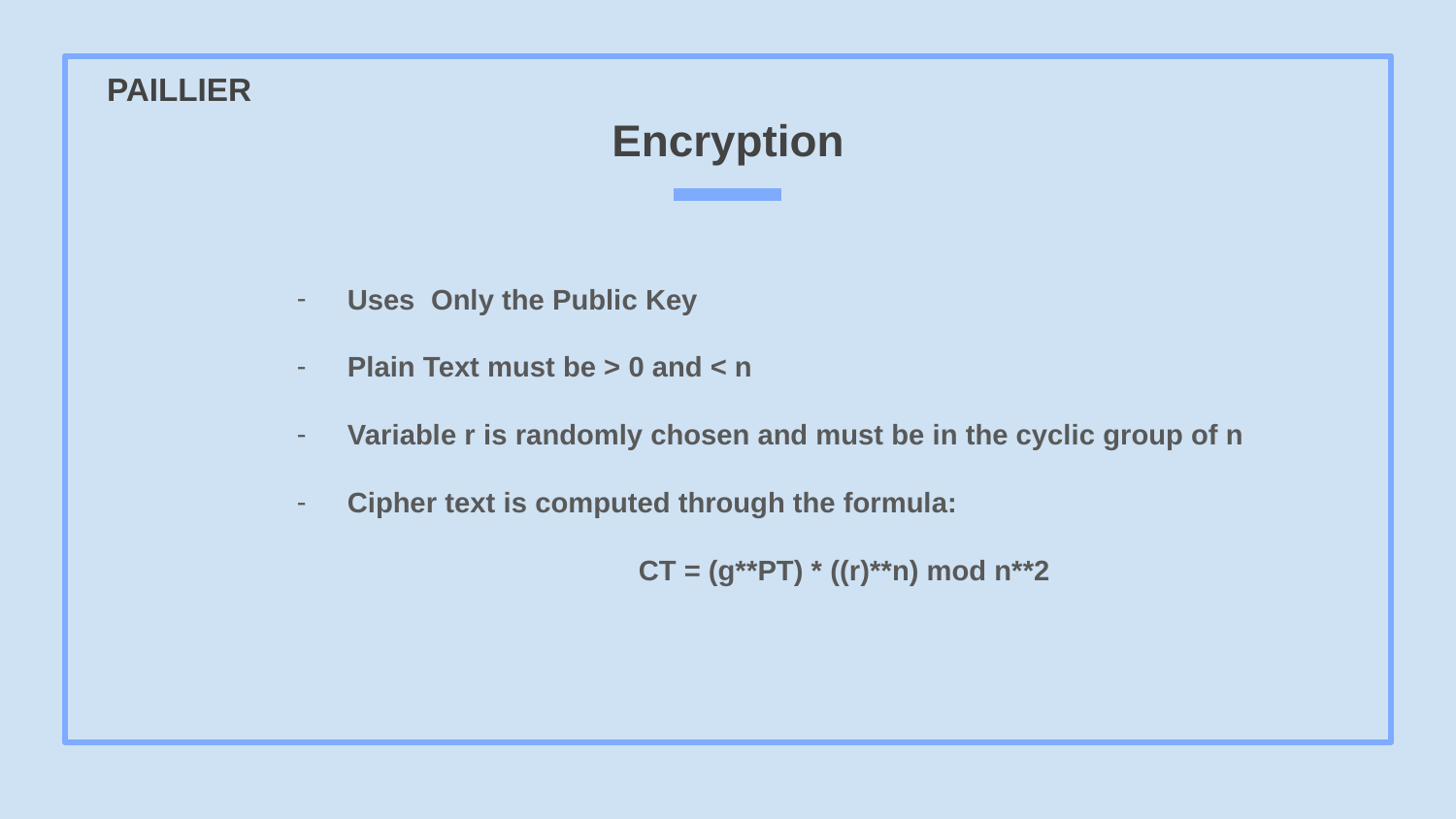

# Encryption
PAILLIER
Uses  Only the Public Key

Plain Text must be > 0 and < n

Variable r is randomly chosen and must be in the cyclic group of n

Cipher text is computed through the formula:

		CT = (g**PT) * ((r)**n) mod n**2